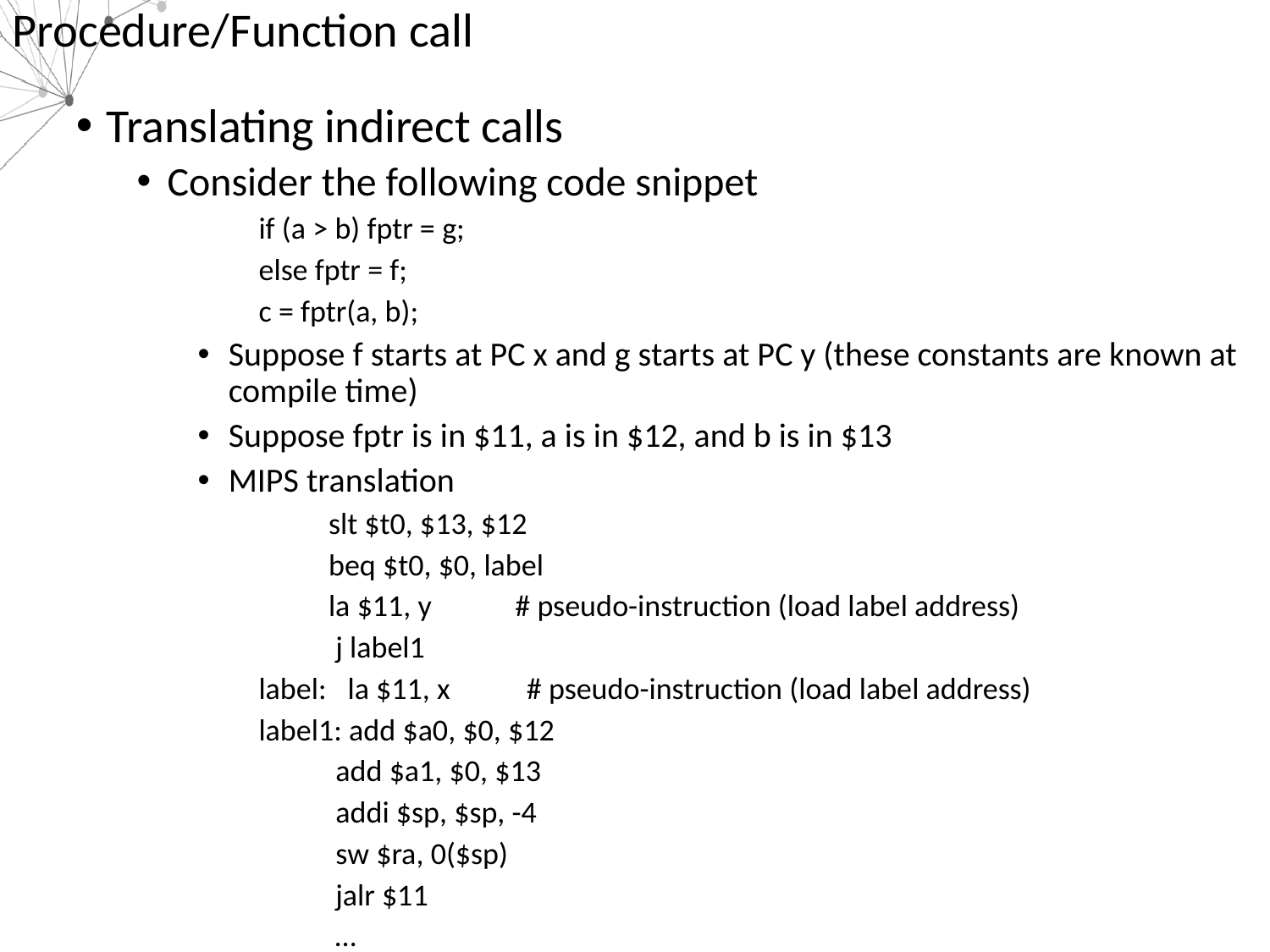

# Procedure/Function call
Translating indirect calls
Consider the following code snippet
if (a > b) fptr = g;
else fptr = f;
c = fptr(a, b);
Suppose f starts at PC x and g starts at PC y (these constants are known at compile time)
Suppose fptr is in $11, a is in $12, and b is in $13
MIPS translation
          slt $t0, $13, $12
          beq $t0, $0, label
          la $11, y            # pseudo-instruction (load label address)
           j label1
label:   la $11, x           # pseudo-instruction (load label address)
label1: add $a0, $0, $12
           add $a1, $0, $13
           addi $sp, $sp, -4
           sw $ra, 0($sp)
           jalr $11
           …